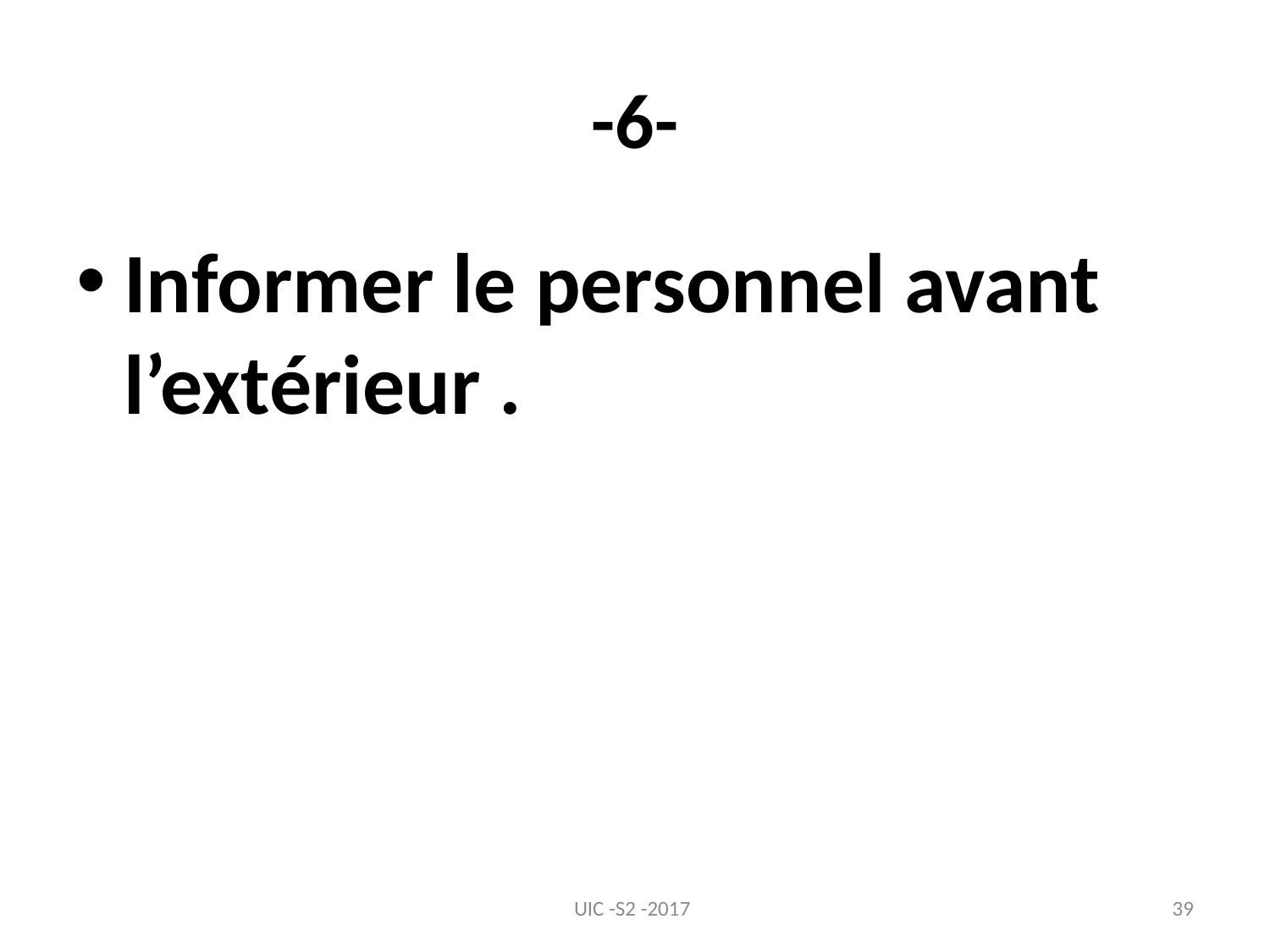

# -6-
Informer le personnel avant l’extérieur .

UIC -S2 -2017
39